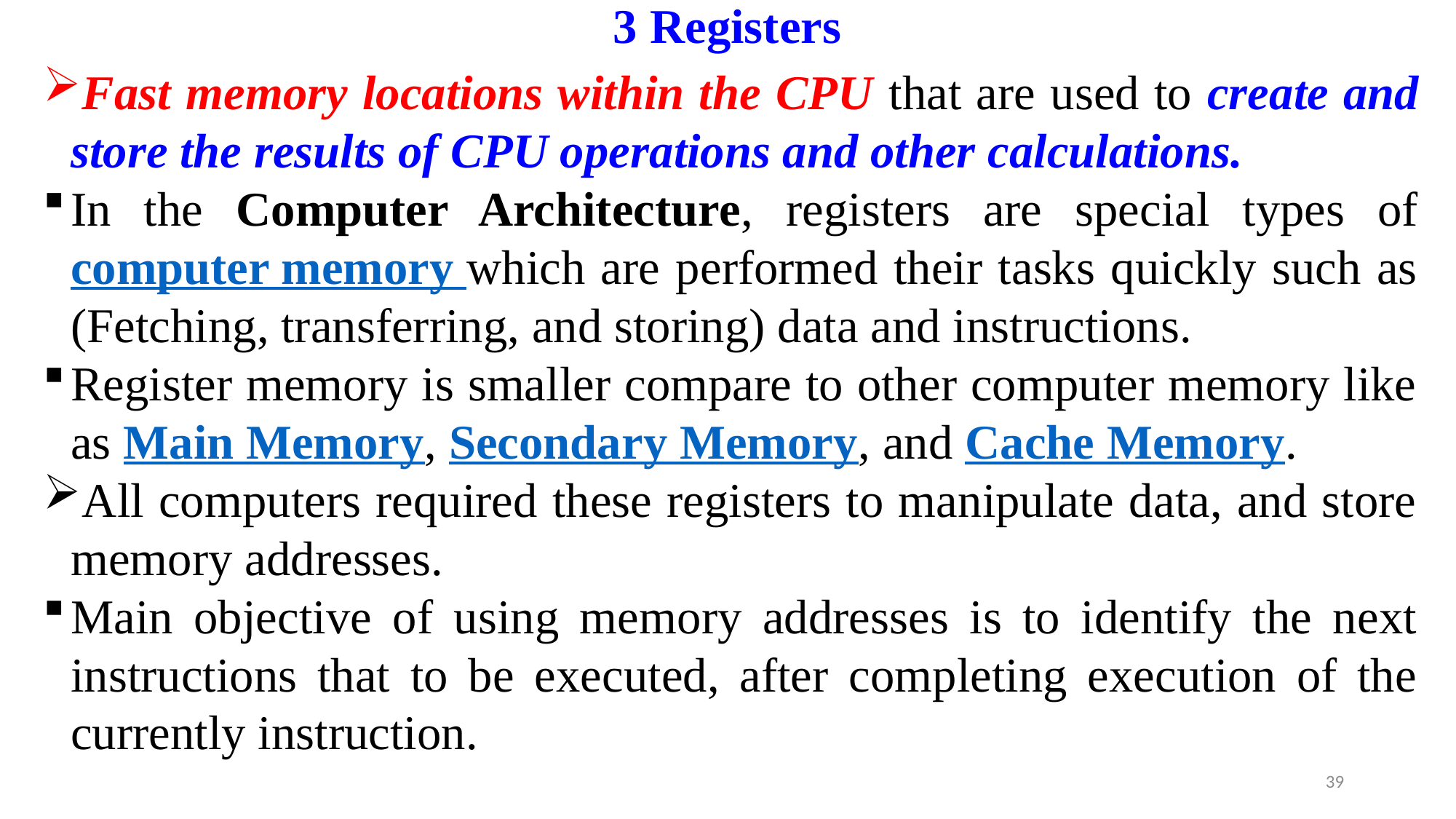

# 3 Registers
Fast memory locations within the CPU that are used to create and store the results of CPU operations and other calculations.
In the Computer Architecture, registers are special types of computer memory which are performed their tasks quickly such as (Fetching, transferring, and storing) data and instructions.
Register memory is smaller compare to other computer memory like as Main Memory, Secondary Memory, and Cache Memory.
All computers required these registers to manipulate data, and store memory addresses.
Main objective of using memory addresses is to identify the next instructions that to be executed, after completing execution of the currently instruction.
39